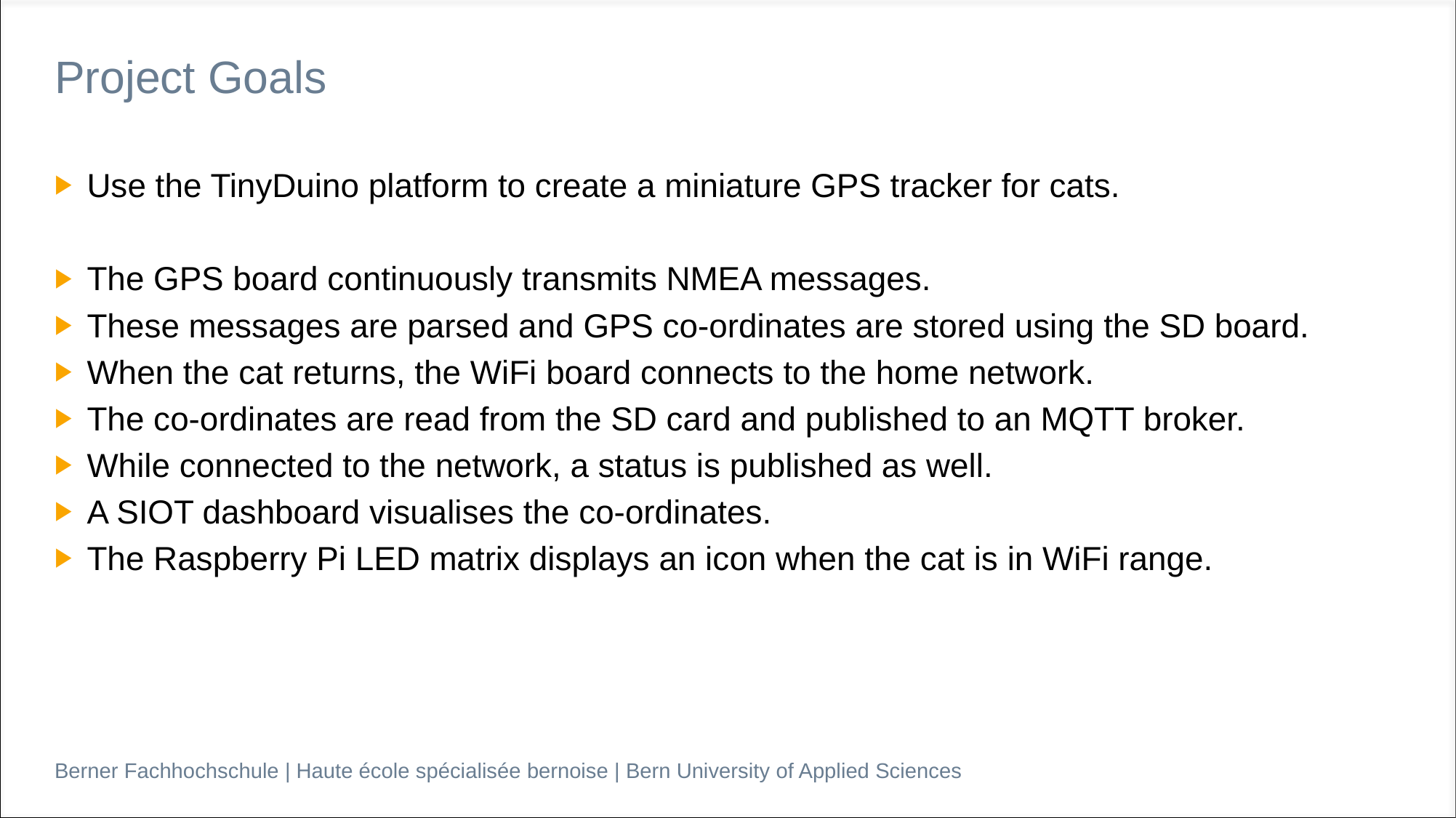

# Project Goals
Use the TinyDuino platform to create a miniature GPS tracker for cats.

The GPS board continuously transmits NMEA messages.
These messages are parsed and GPS co-ordinates are stored using the SD board.
When the cat returns, the WiFi board connects to the home network.
The co-ordinates are read from the SD card and published to an MQTT broker.
While connected to the network, a status is published as well.
A SIOT dashboard visualises the co-ordinates.
The Raspberry Pi LED matrix displays an icon when the cat is in WiFi range.